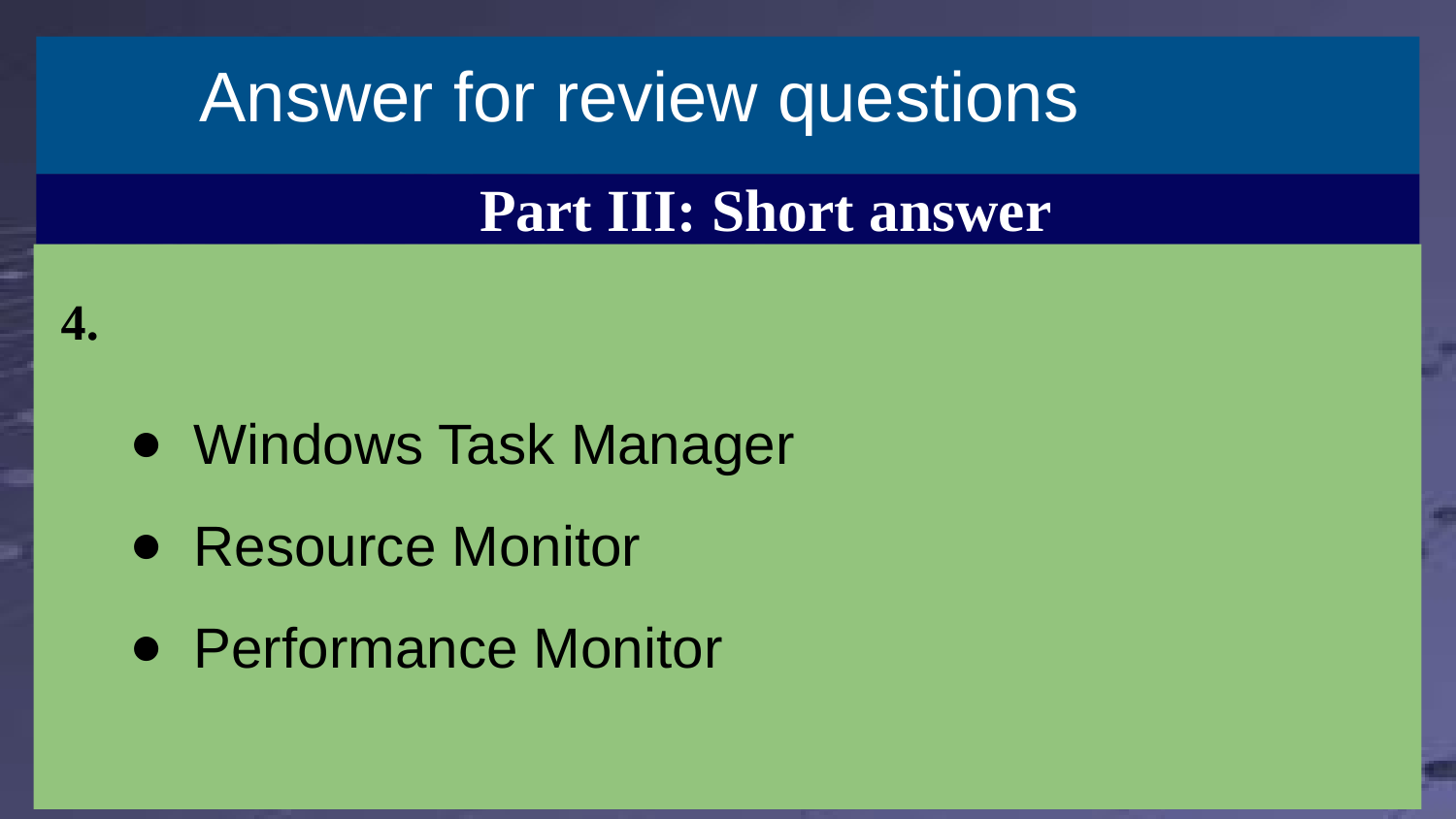

# Answer for review questions
Part III: Short answer
 4.
Windows Task Manager
Resource Monitor
Performance Monitor